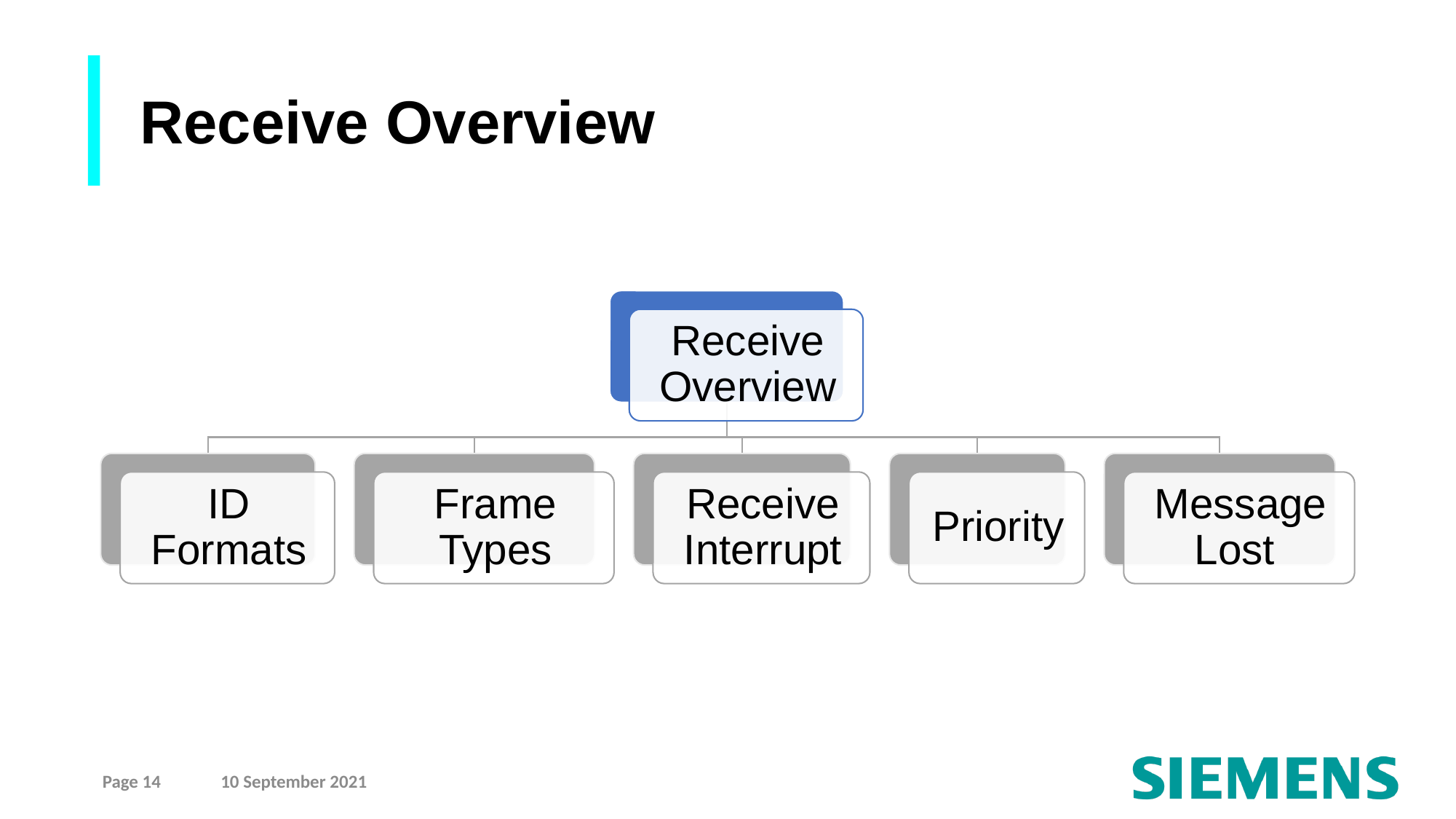

Receive Overview
Receive Overview
ID Formats
Frame Types
Receive Interrupt
Priority
Message Lost
Page 14
10 September 2021